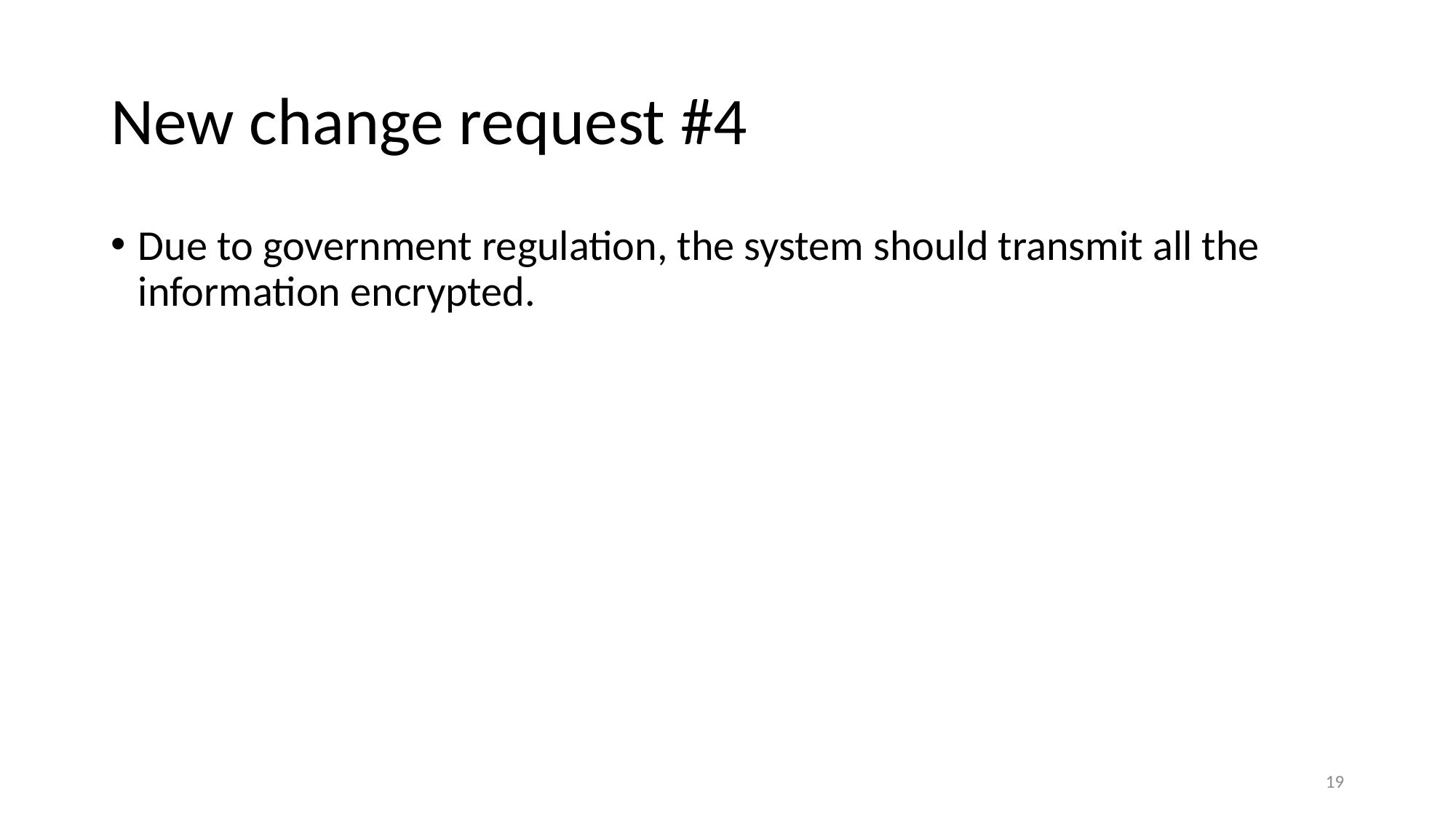

# New change request #4
Due to government regulation, the system should transmit all the information encrypted.
19